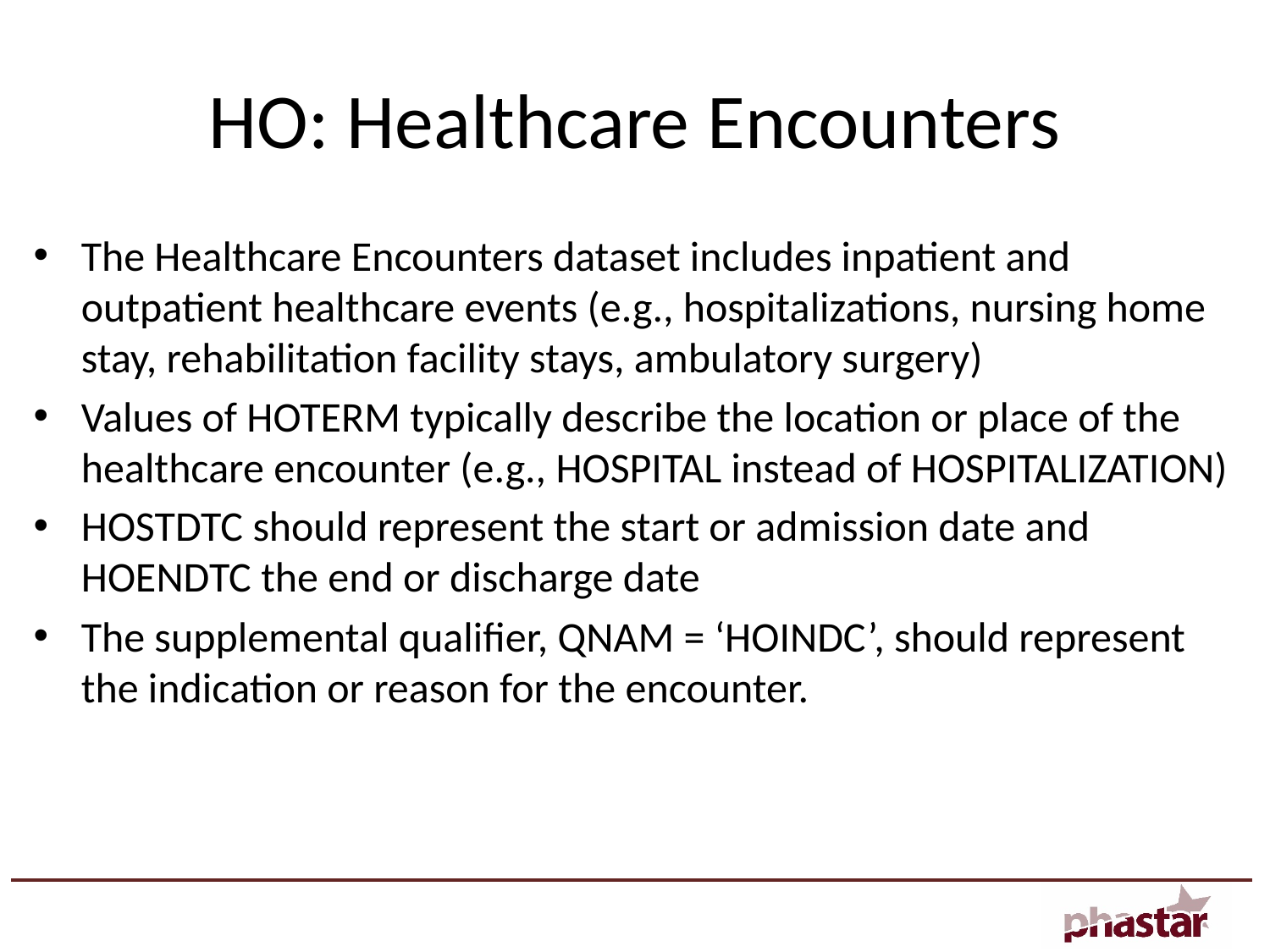

# HO: Healthcare Encounters
The Healthcare Encounters dataset includes inpatient and outpatient healthcare events (e.g., hospitalizations, nursing home stay, rehabilitation facility stays, ambulatory surgery)
Values of HOTERM typically describe the location or place of the healthcare encounter (e.g., HOSPITAL instead of HOSPITALIZATION)
HOSTDTC should represent the start or admission date and HOENDTC the end or discharge date
The supplemental qualifier, QNAM = ‘HOINDC’, should represent the indication or reason for the encounter.